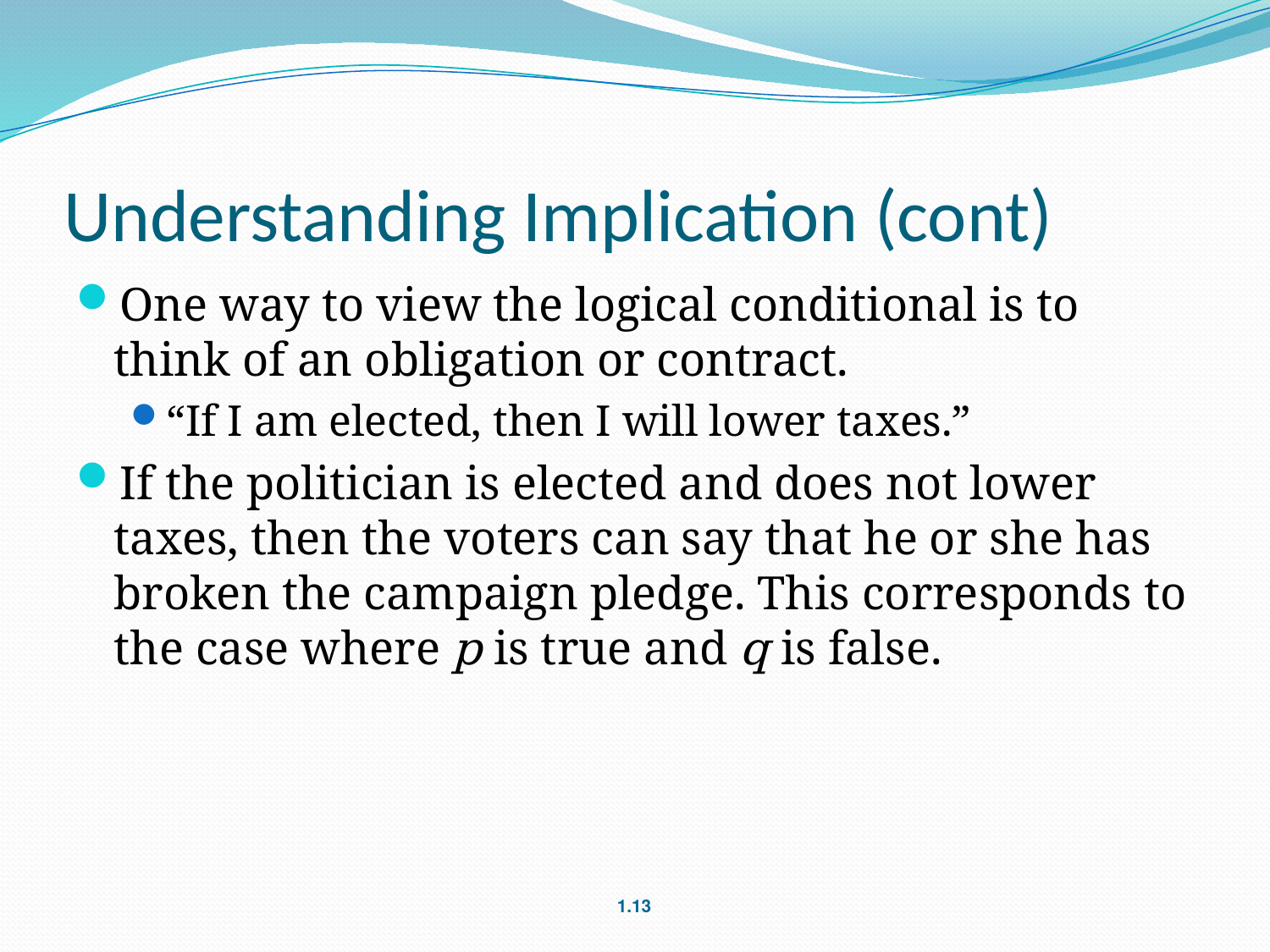

# Understanding Implication (cont)
One way to view the logical conditional is to think of an obligation or contract.
“If I am elected, then I will lower taxes.”
If the politician is elected and does not lower taxes, then the voters can say that he or she has broken the campaign pledge. This corresponds to the case where p is true and q is false.